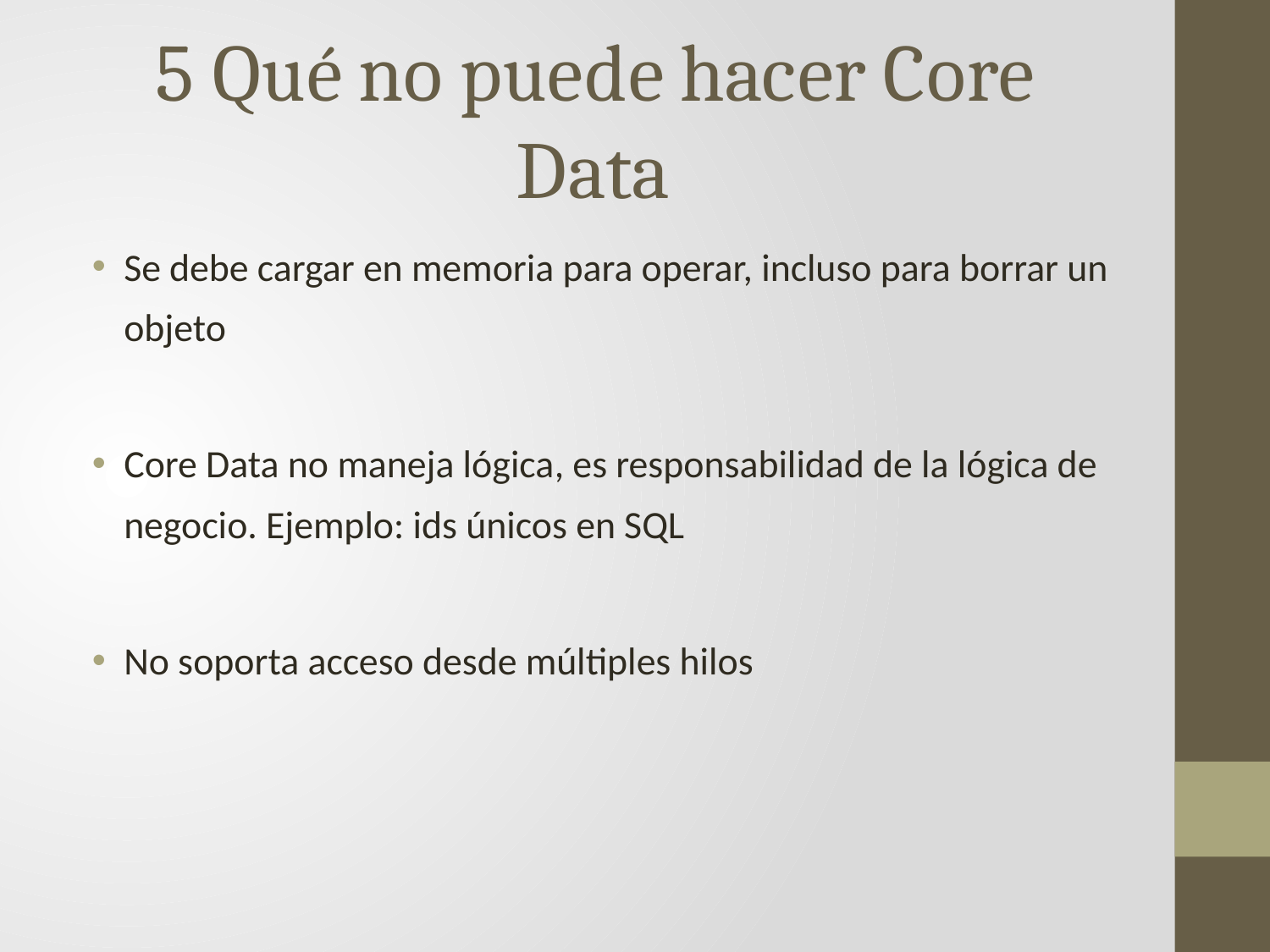

# 5 Qué no puede hacer Core Data
Se debe cargar en memoria para operar, incluso para borrar un objeto

Core Data no maneja lógica, es responsabilidad de la lógica de negocio. Ejemplo: ids únicos en SQL

No soporta acceso desde múltiples hilos